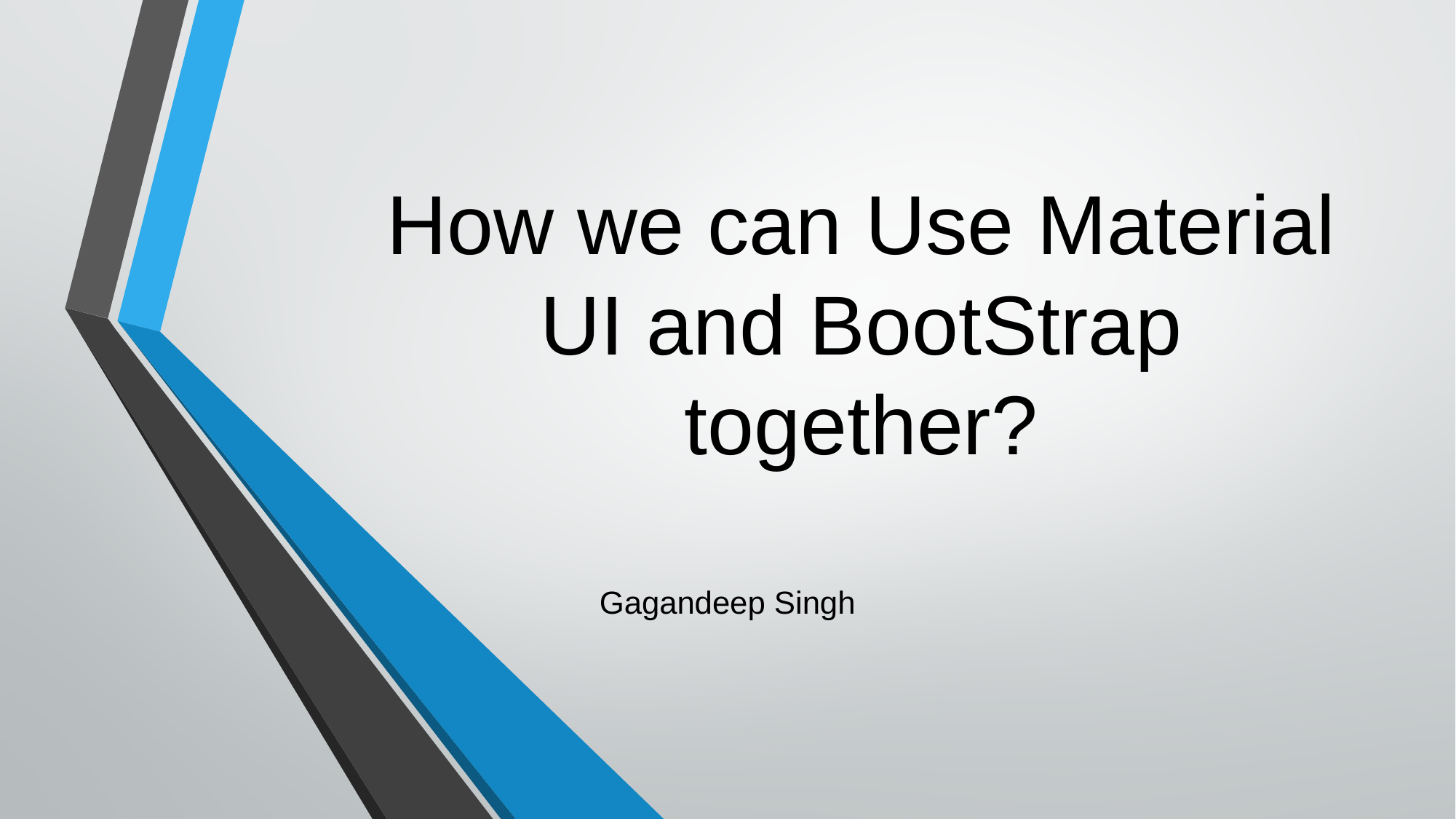

# How we can Use Material UI and BootStrap together?
Gagandeep Singh